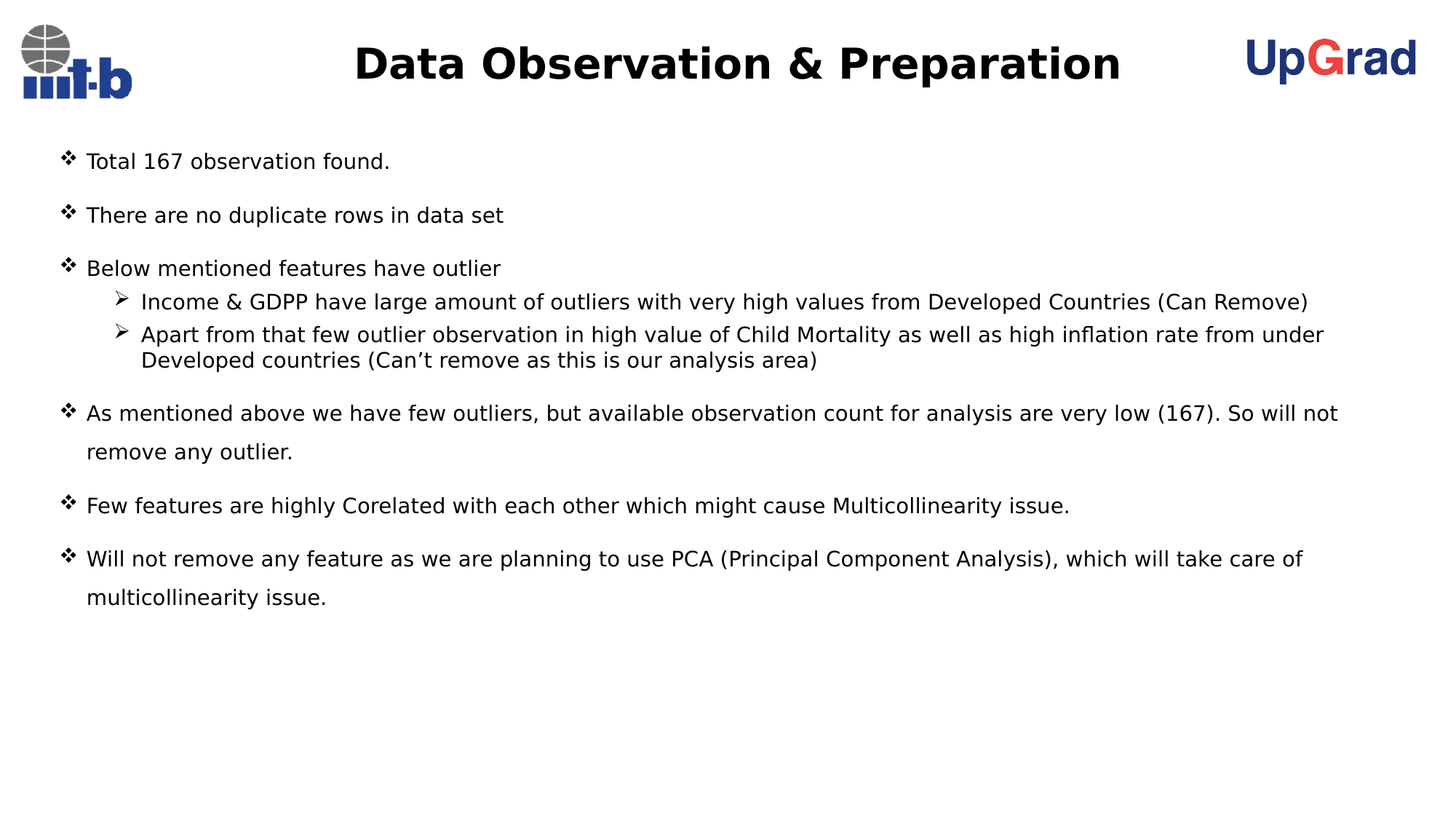

# Data Observation & Preparation
Total 167 observation found.
There are no duplicate rows in data set
Below mentioned features have outlier
Income & GDPP have large amount of outliers with very high values from Developed Countries (Can Remove)
Apart from that few outlier observation in high value of Child Mortality as well as high inflation rate from under Developed countries (Can’t remove as this is our analysis area)
As mentioned above we have few outliers, but available observation count for analysis are very low (167). So will not remove any outlier.
Few features are highly Corelated with each other which might cause Multicollinearity issue.
Will not remove any feature as we are planning to use PCA (Principal Component Analysis), which will take care of multicollinearity issue.